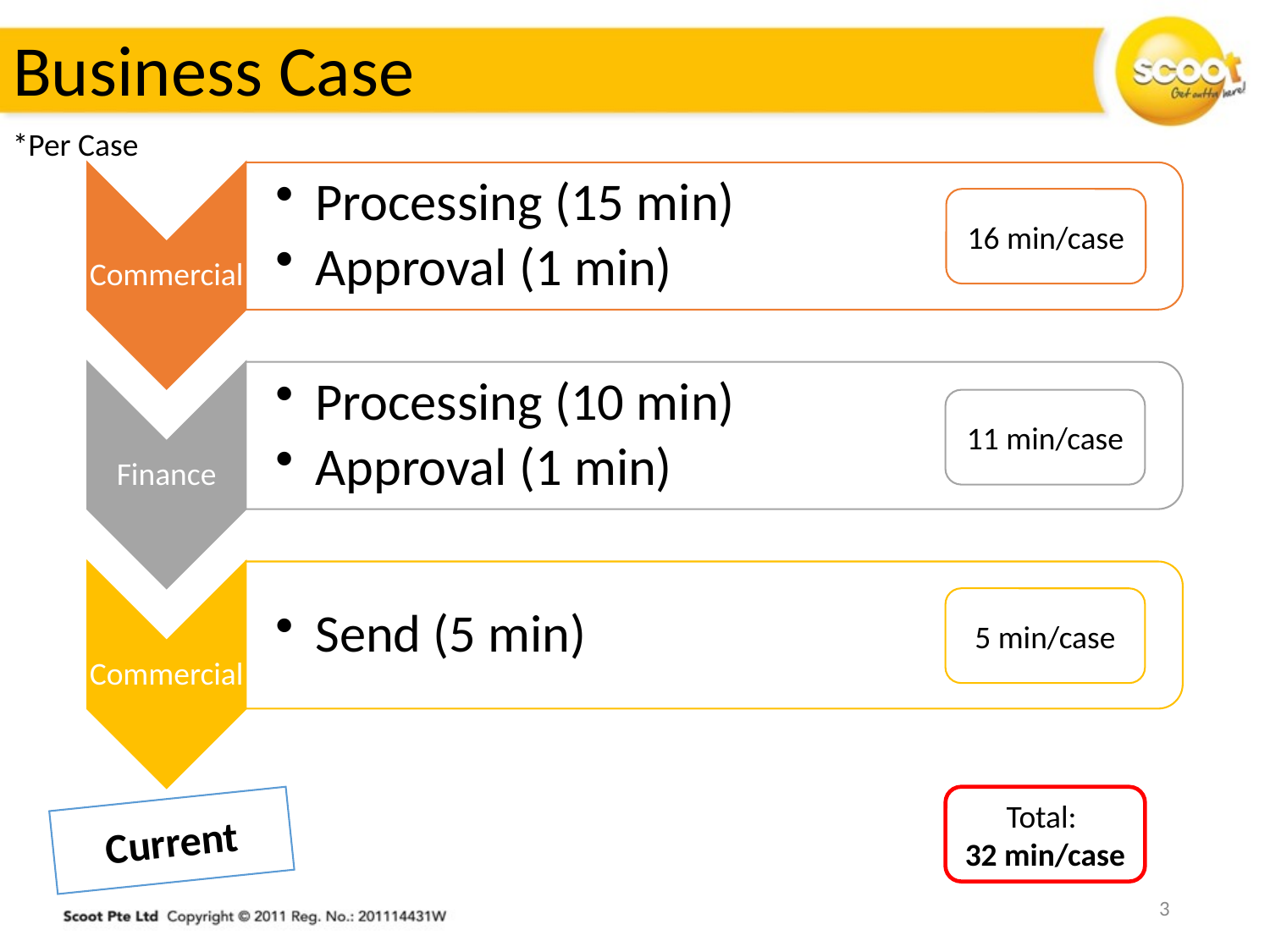

# Business Case
*Per Case
Commercial
Processing (15 min)
Approval (1 min)
Finance
Processing (10 min)
Approval (1 min)
Commercial
Send (5 min)
16 min/case
11 min/case
5 min/case
Total:
32 min/case
Current
3